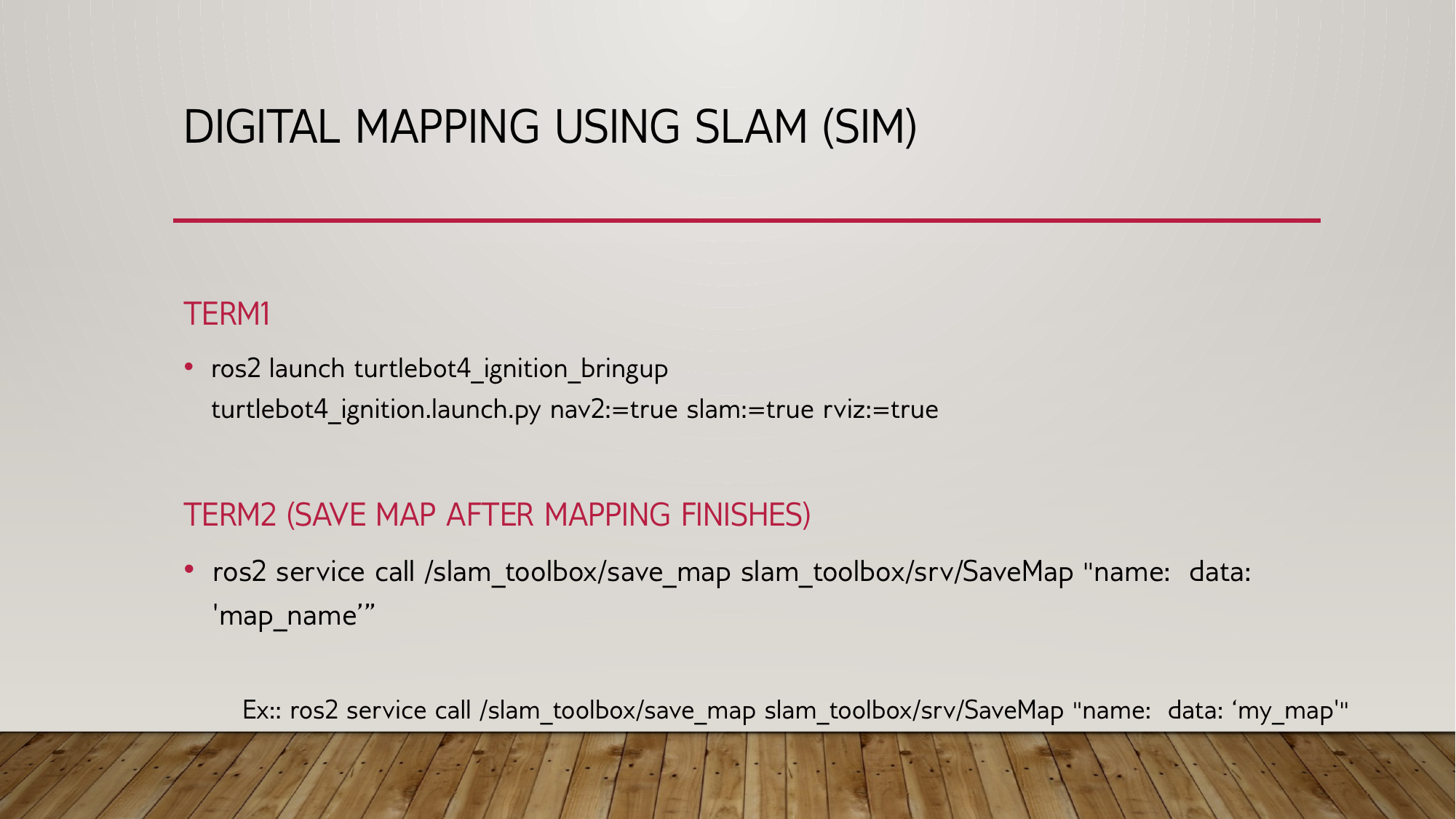

# digital Mapping using SLAM (SIM)
Term1
ros2 launch turtlebot4_ignition_bringup turtlebot4_ignition.launch.py nav2:=true slam:=true rviz:=true
Term2 (save map after mapping finishes)
ros2 service call /slam_toolbox/save_map slam_toolbox/srv/SaveMap "name:  data: 'map_name’”

Ex:: ros2 service call /slam_toolbox/save_map slam_toolbox/srv/SaveMap "name:  data: ‘my_map'"